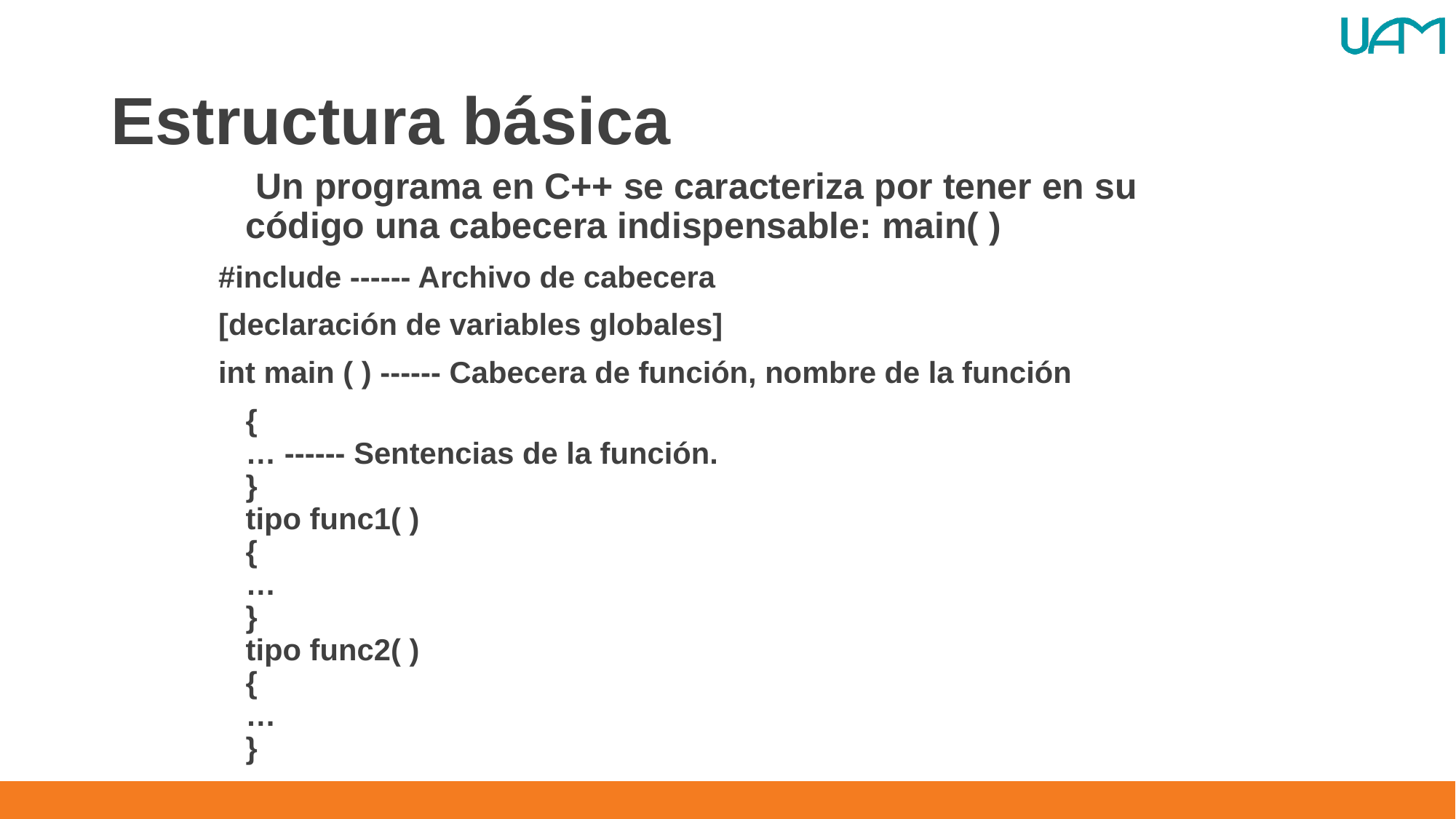

# Estructura básica
	 Un programa en C++ se caracteriza por tener en su código una cabecera indispensable: main( )
#include ------ Archivo de cabecera
[declaración de variables globales]
int main ( ) ------ Cabecera de función, nombre de la función
	{
… ------ Sentencias de la función.
}
tipo func1( )
{
…
}
tipo func2( )
{
…
}